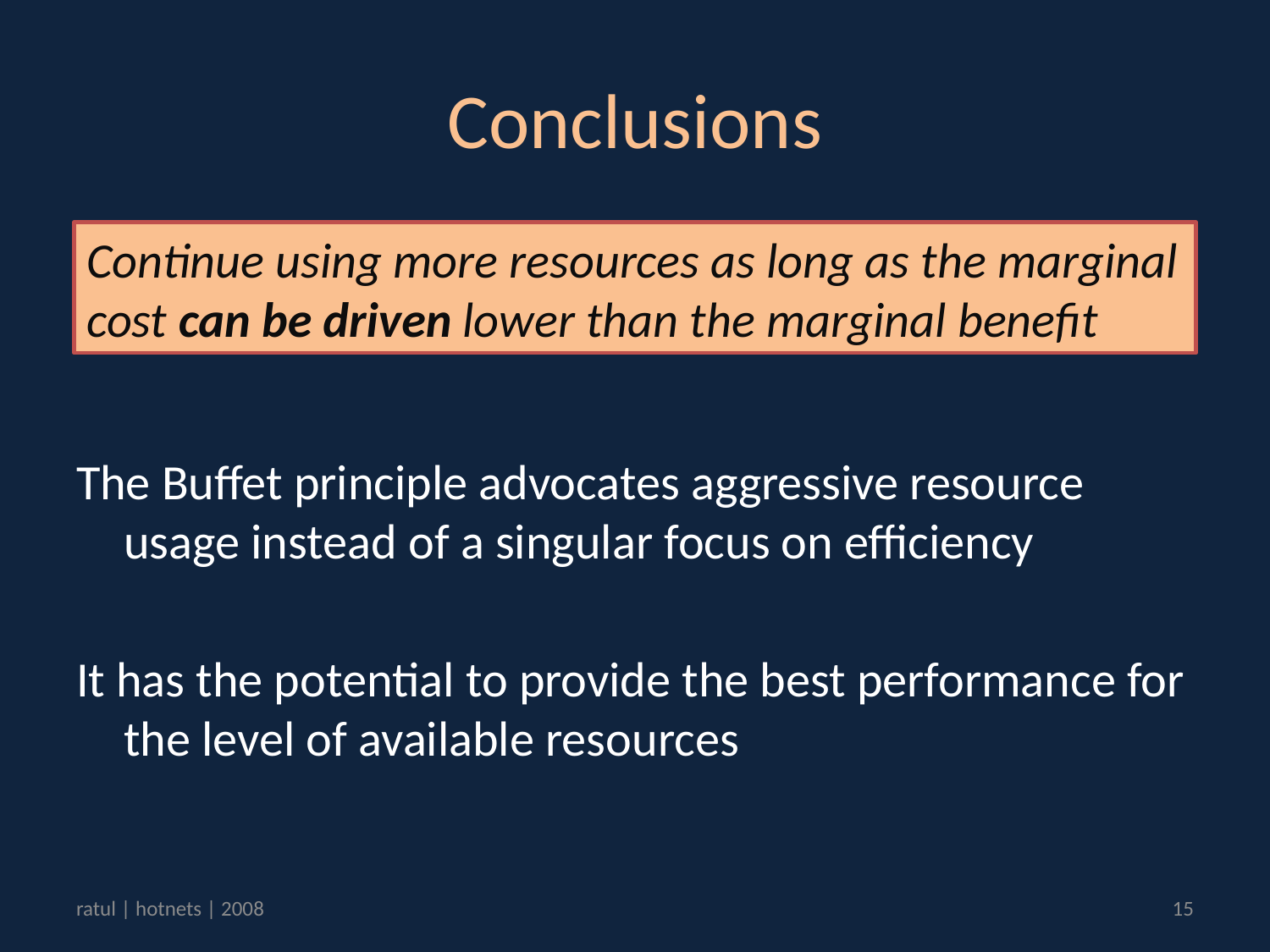

# Conclusions
Continue using more resources as long as the marginal cost can be driven lower than the marginal benefit
The Buffet principle advocates aggressive resource usage instead of a singular focus on efficiency

It has the potential to provide the best performance for the level of available resources
ratul | hotnets | 2008
15